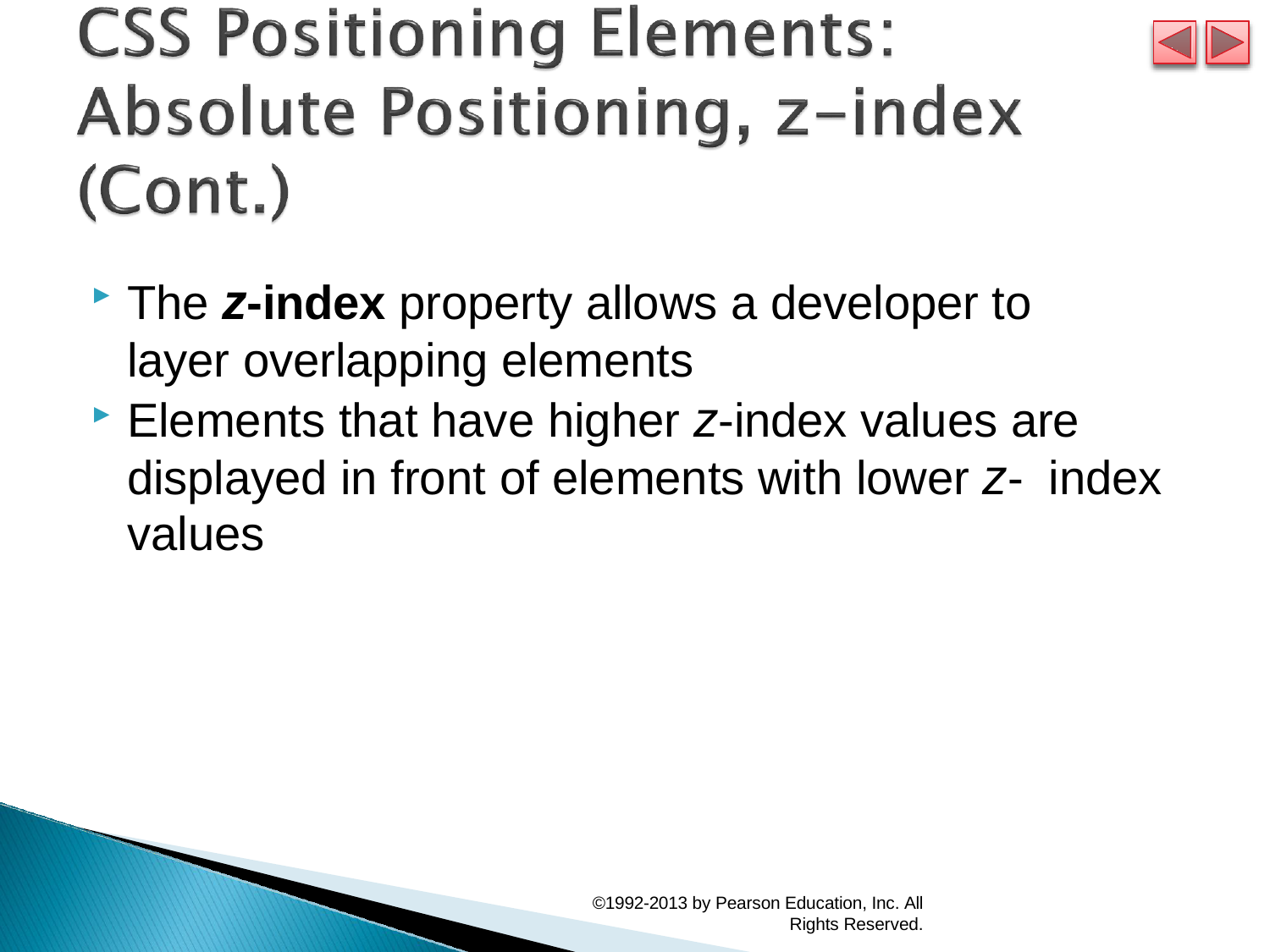

The z-index property allows a developer to  layer overlapping elements
Elements that have higher z-index values are  displayed in front of elements with lower z-  index values
©1992-2013 by Pearson Education, Inc. All
Rights Reserved.